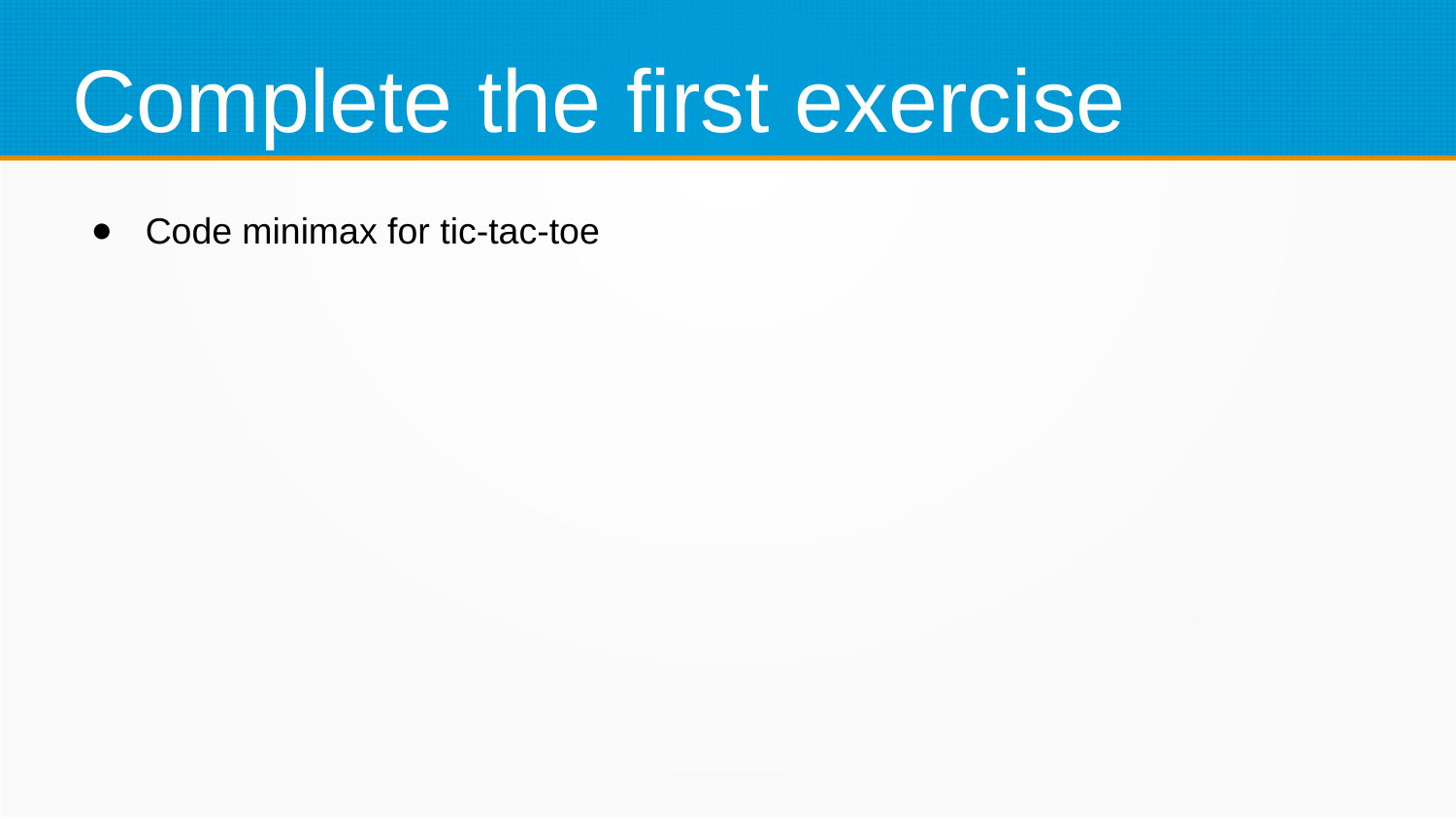

Complete the first exercise
Code minimax for tic-tac-toe